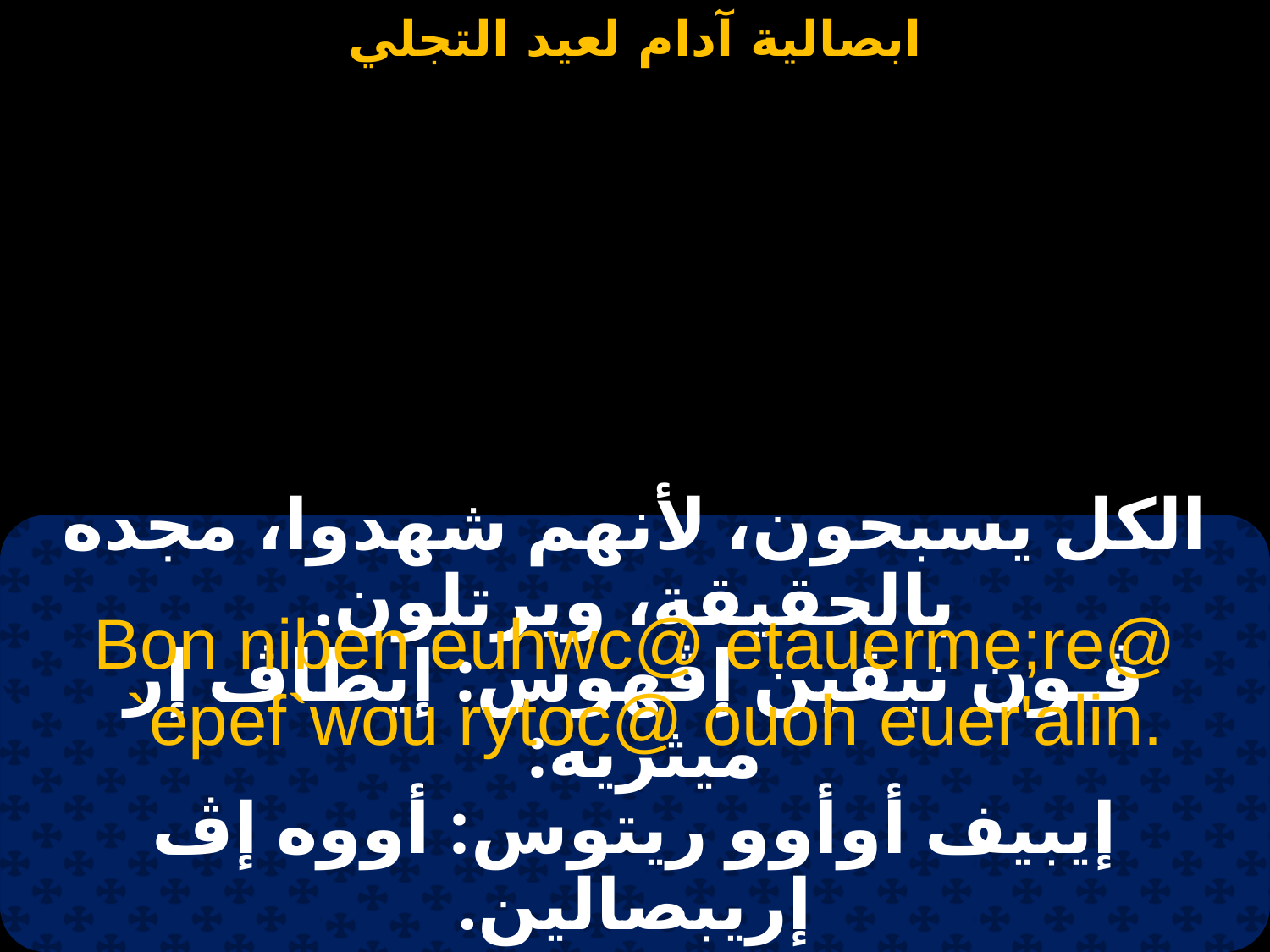

#
الكل يسبحون، لأنهم شهدوا، مجده بالحقيقة، ويرتلون.
Bon niben euhwc@ etauerme;re@
 `epef`wou rytoc@ ouoh euer'alin.
ﭬـون نيڤين إڤهوس: إيطاﭪ إر ميثريه:
إيبيف أوأوو ريتوس: أووه إﭪ إريبصالين.